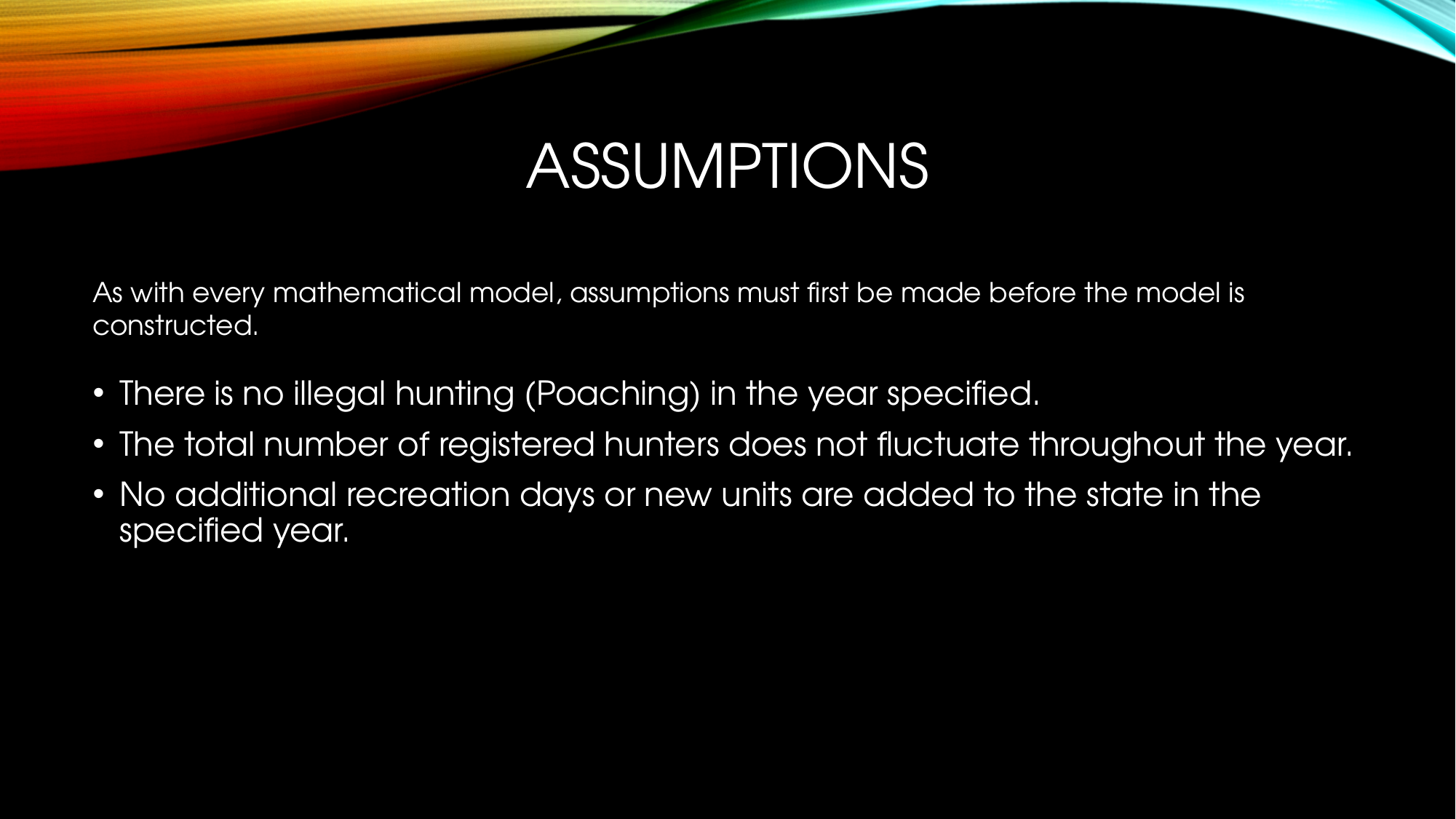

# Assumptions
As with every mathematical model, assumptions must first be made before the model is constructed.
There is no illegal hunting (Poaching) in the year specified.
The total number of registered hunters does not fluctuate throughout the year.
No additional recreation days or new units are added to the state in the specified year.